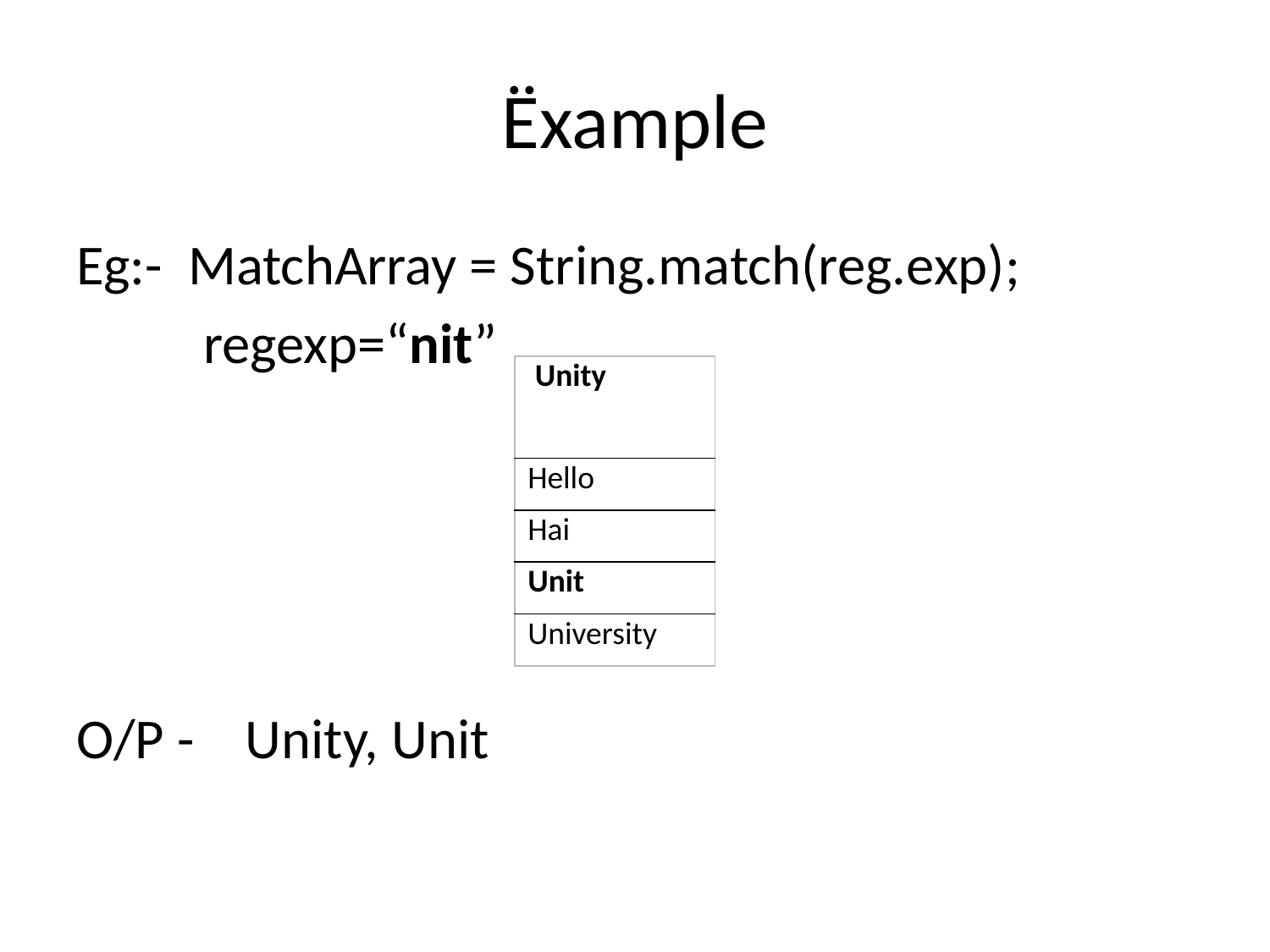

# Ëxample
Eg:-  MatchArray = String.match(reg.exp);
	regexp=“nit”

O/P -    Unity, Unit
| Unity |
| --- |
| Hello |
| Hai |
| Unit |
| University |